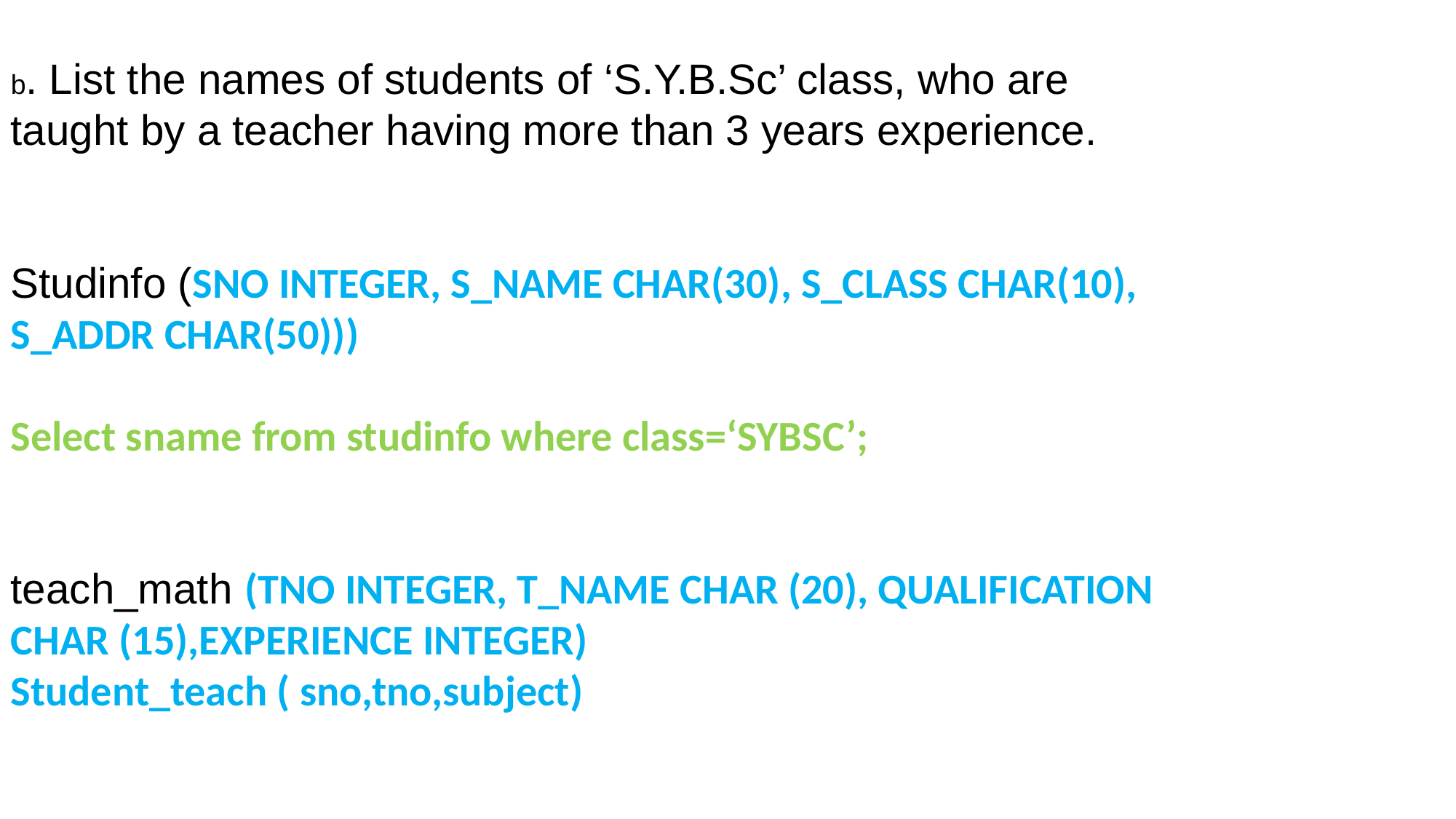

b. List the names of students of ‘S.Y.B.Sc’ class, who are taught by a teacher having more than 3 years experience.

Studinfo (SNO INTEGER, S_NAME CHAR(30), S_CLASS CHAR(10), S_ADDR CHAR(50)))

Select sname from studinfo where class=‘SYBSC’;

teach_math (TNO INTEGER, T_NAME CHAR (20), QUALIFICATION CHAR (15),EXPERIENCE INTEGER)
Student_teach ( sno,tno,subject)